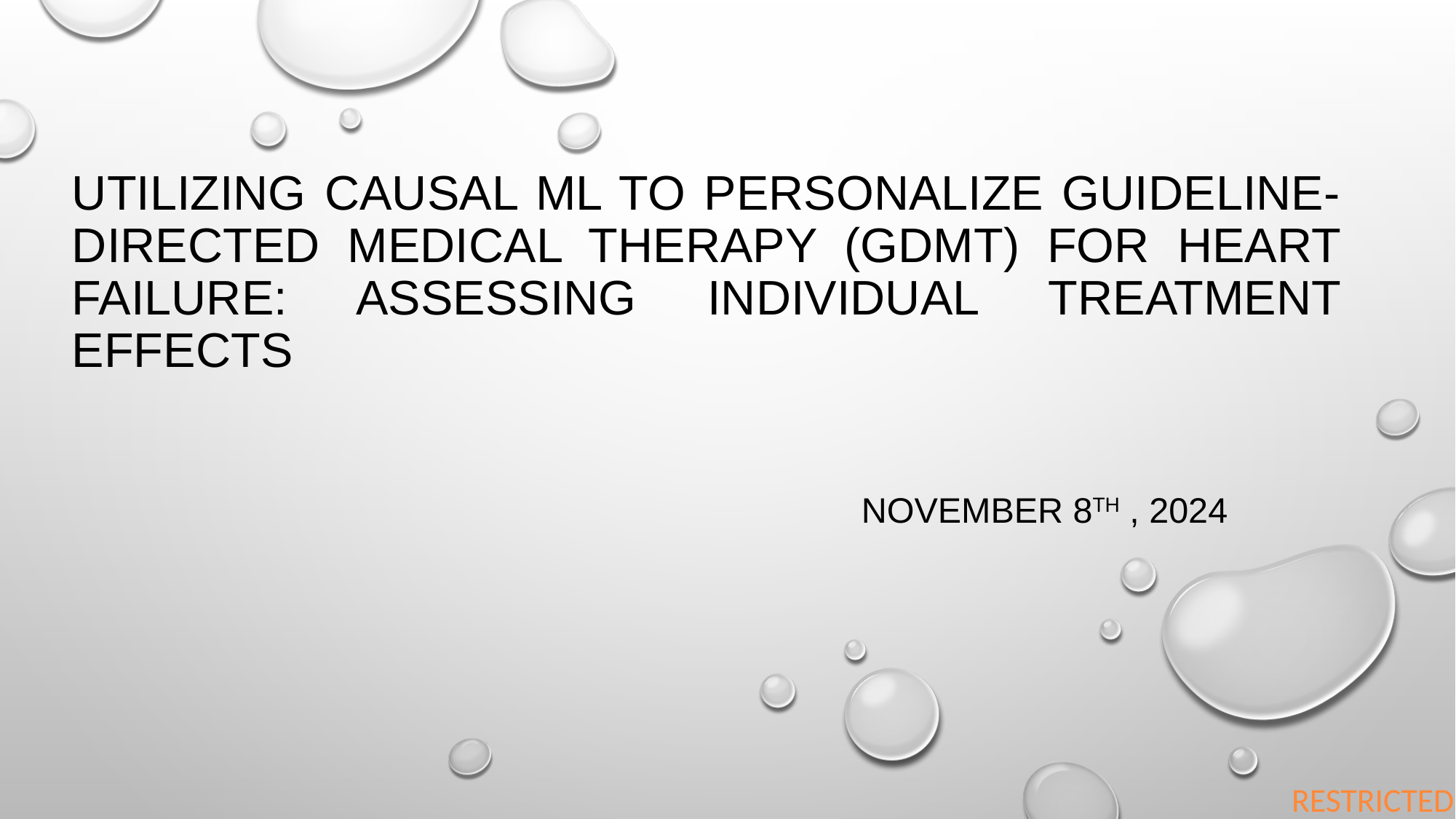

# Utilizing Causal ML to Personalize Guideline-Directed Medical Therapy (GDMT) for Heart Failure: Assessing Individual Treatment Effects
November 8th , 2024